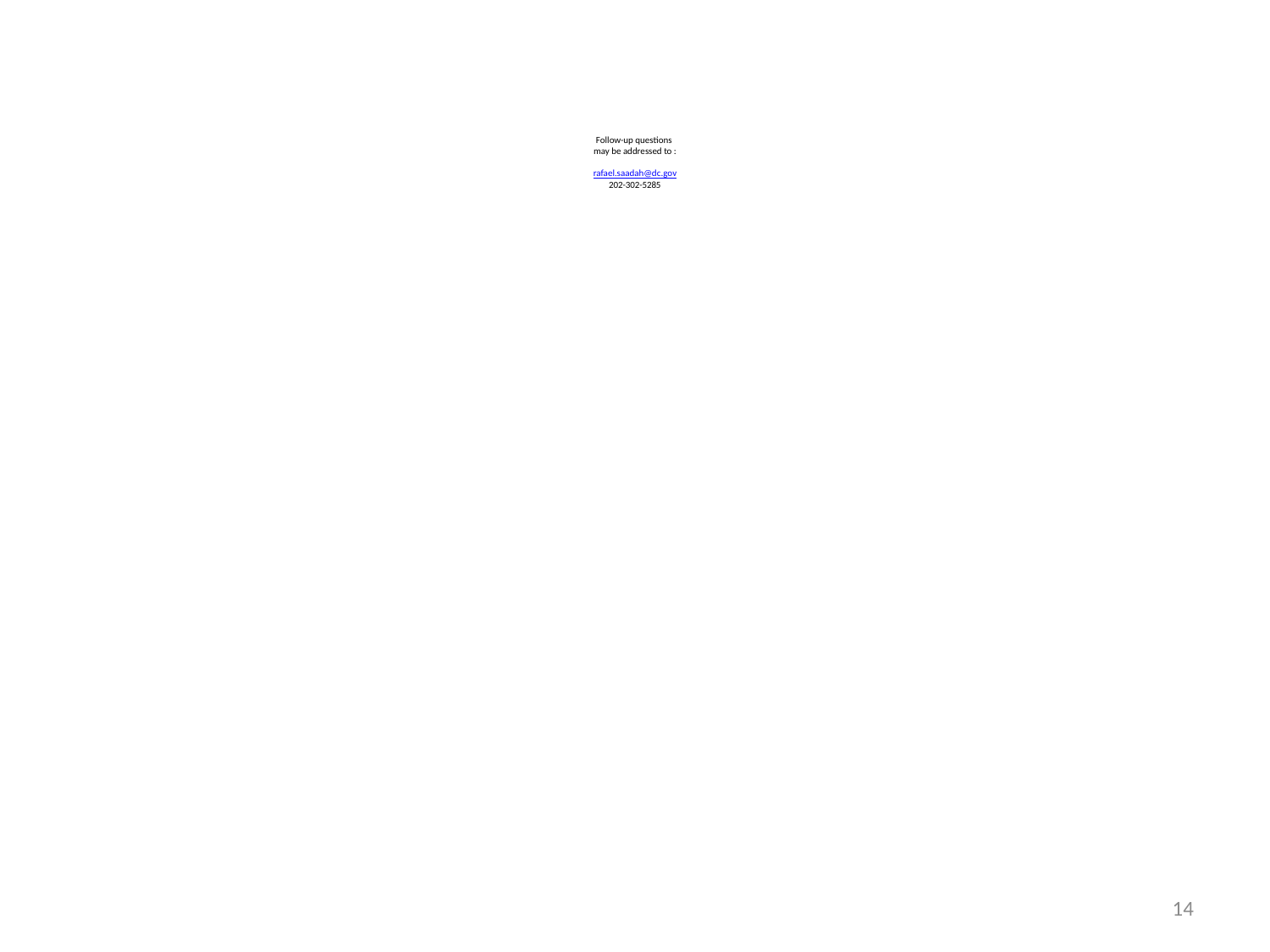

# Follow-up questions may be addressed to : rafael.saadah@dc.gov 202-302-5285
14